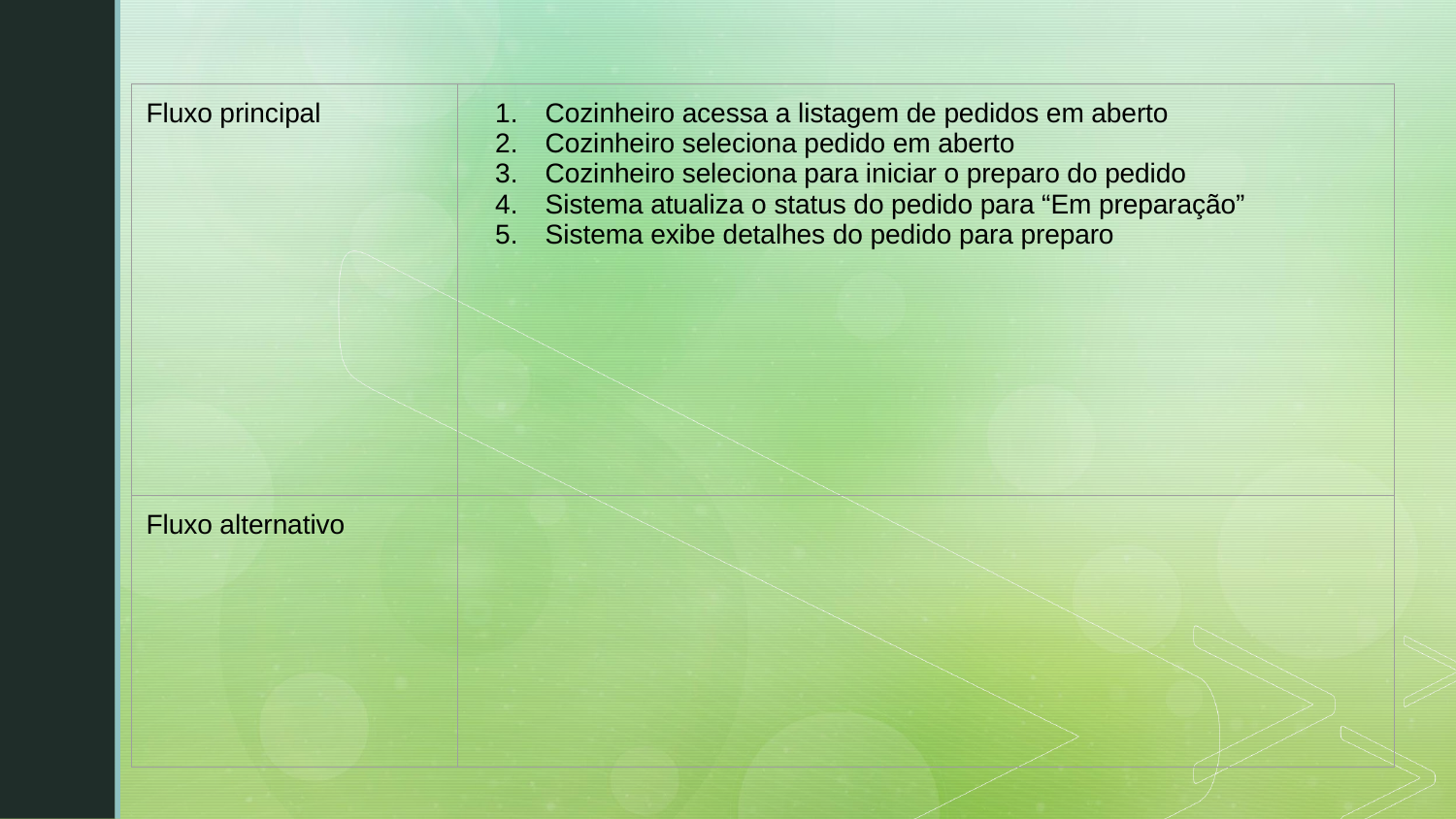

| Fluxo principal | Cozinheiro acessa a listagem de pedidos em aberto Cozinheiro seleciona pedido em aberto Cozinheiro seleciona para iniciar o preparo do pedido Sistema atualiza o status do pedido para “Em preparação” Sistema exibe detalhes do pedido para preparo |
| --- | --- |
| Fluxo alternativo |  |